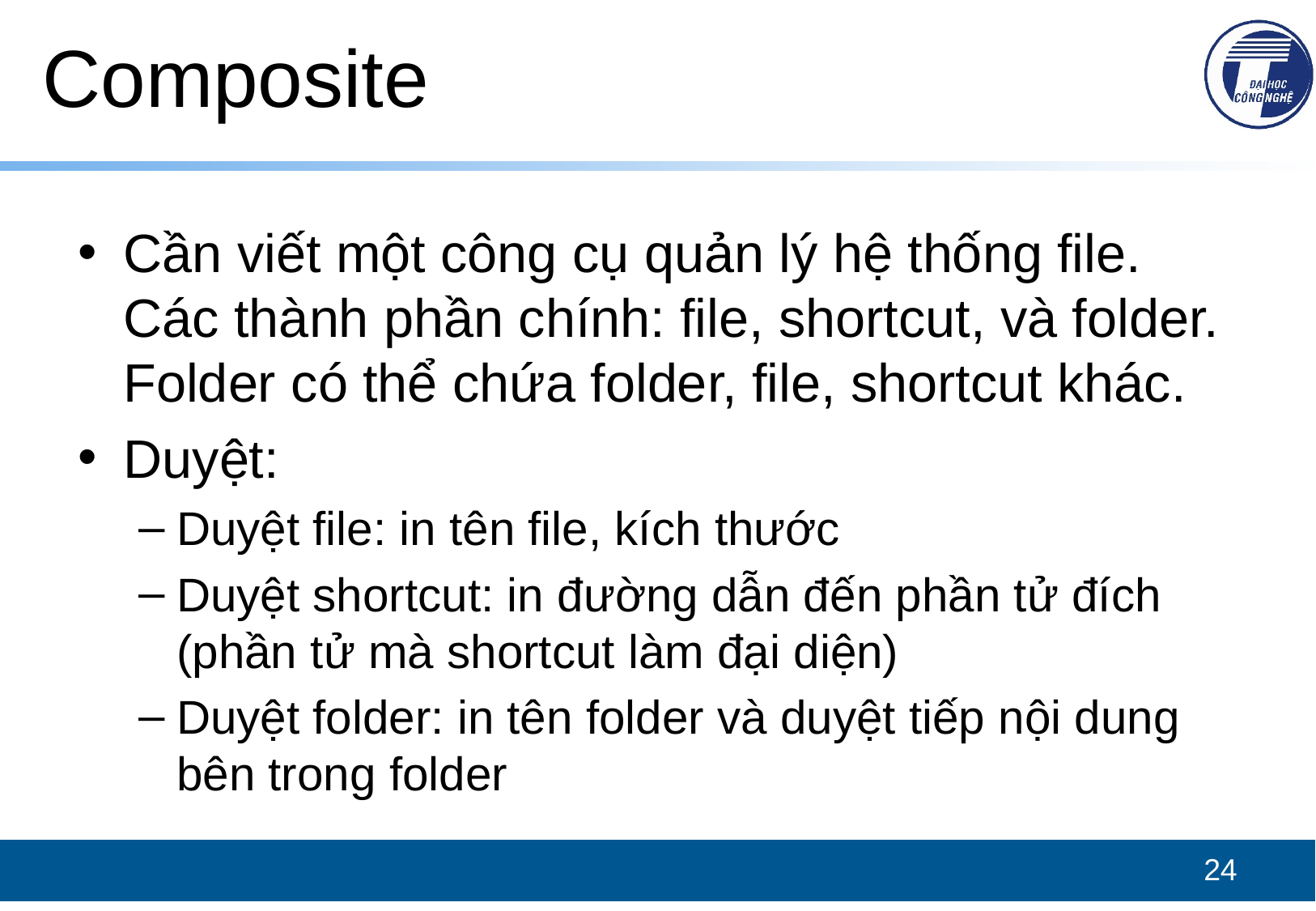

# Composite
Cần viết một công cụ quản lý hệ thống file. Các thành phần chính: file, shortcut, và folder. Folder có thể chứa folder, file, shortcut khác.
Duyệt:
Duyệt file: in tên file, kích thước
Duyệt shortcut: in đường dẫn đến phần tử đích (phần tử mà shortcut làm đại diện)
Duyệt folder: in tên folder và duyệt tiếp nội dung bên trong folder
24